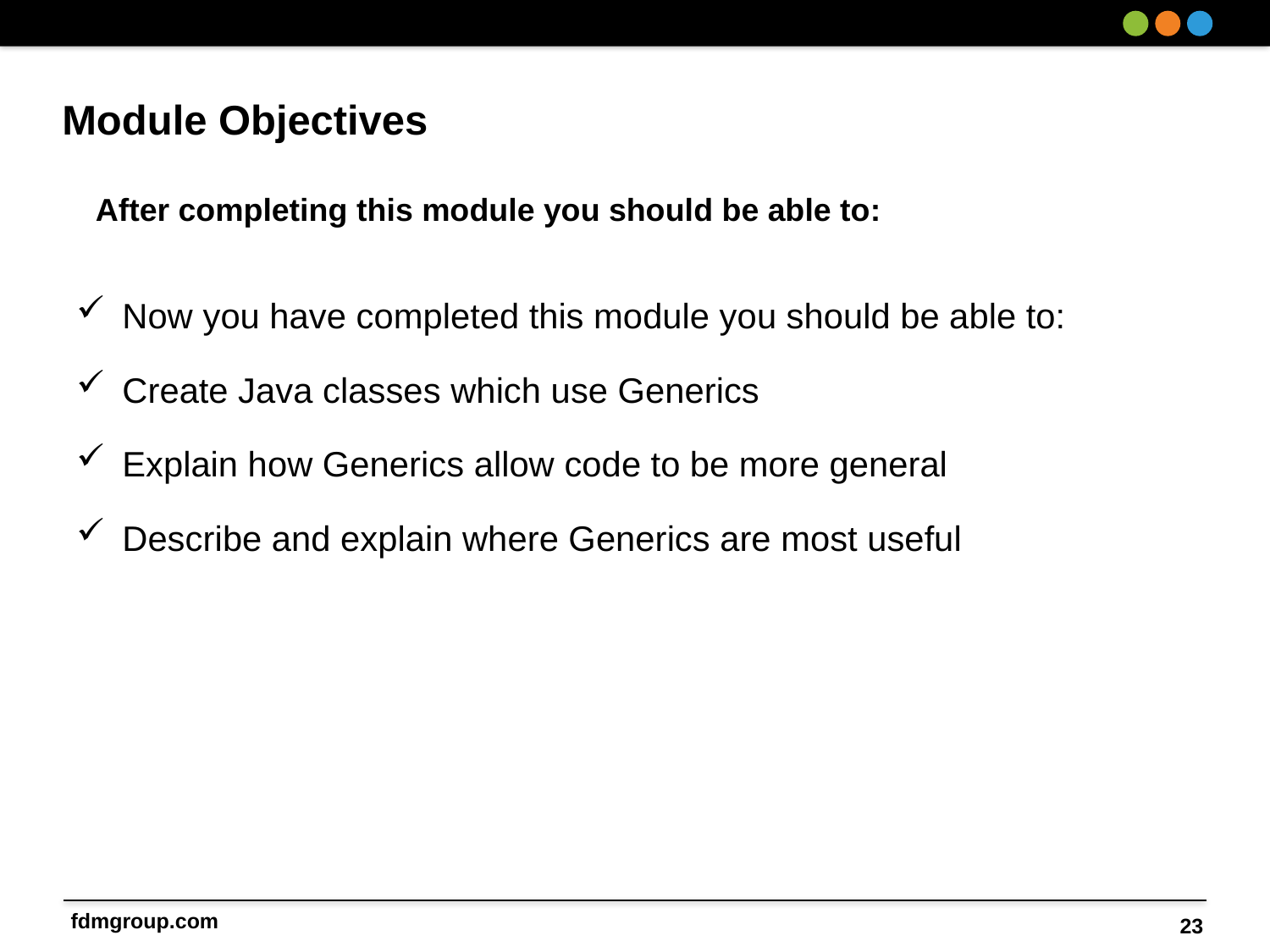

Now you have completed this module you should be able to:
Create Java classes which use Generics
Explain how Generics allow code to be more general
Describe and explain where Generics are most useful

23